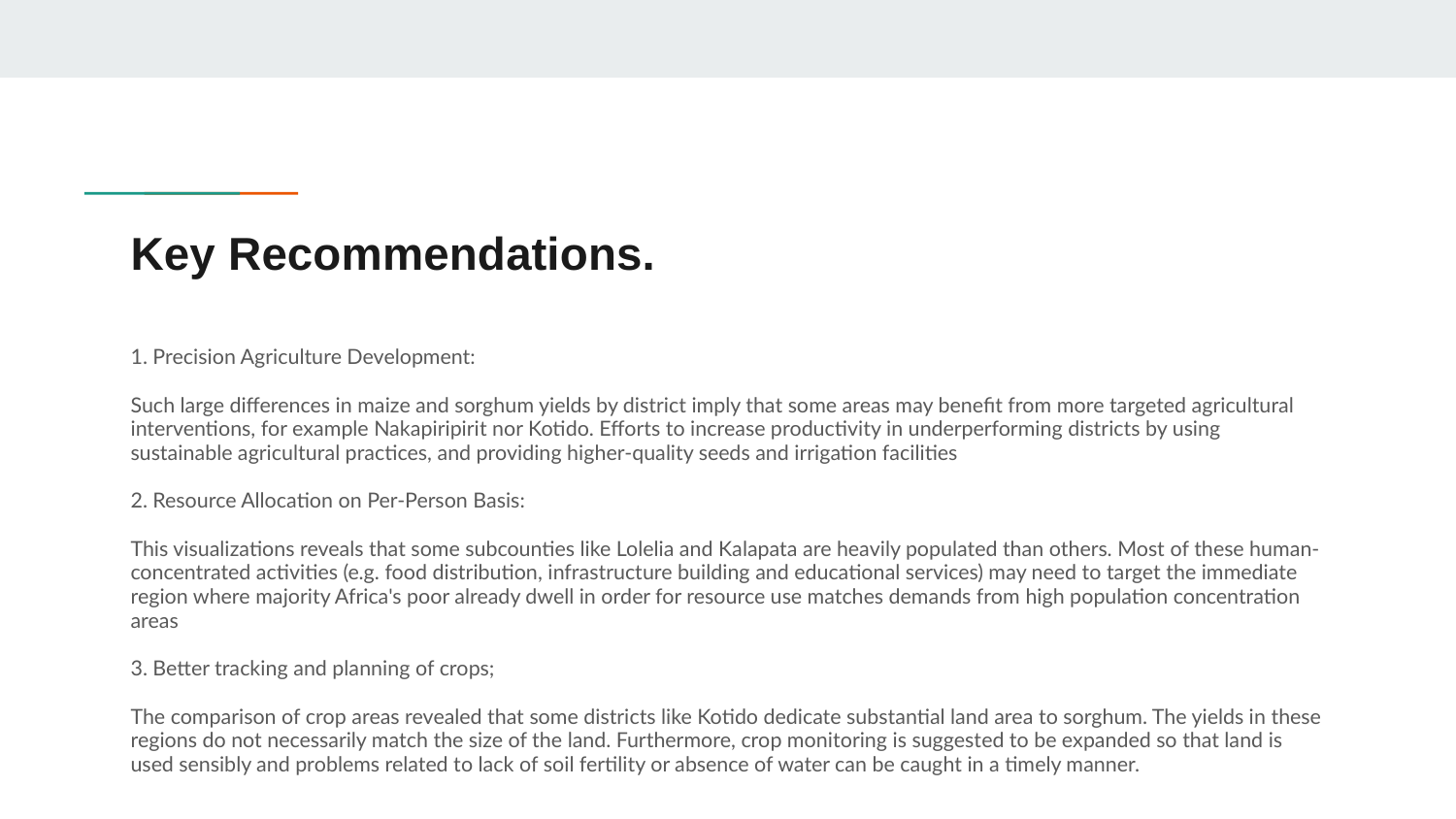

# Key Recommendations.
1. Precision Agriculture Development:
Such large differences in maize and sorghum yields by district imply that some areas may benefit from more targeted agricultural interventions, for example Nakapiripirit nor Kotido. Efforts to increase productivity in underperforming districts by using sustainable agricultural practices, and providing higher-quality seeds and irrigation facilities
2. Resource Allocation on Per-Person Basis:
This visualizations reveals that some subcounties like Lolelia and Kalapata are heavily populated than others. Most of these human-concentrated activities (e.g. food distribution, infrastructure building and educational services) may need to target the immediate region where majority Africa's poor already dwell in order for resource use matches demands from high population concentration areas
3. Better tracking and planning of crops;
The comparison of crop areas revealed that some districts like Kotido dedicate substantial land area to sorghum. The yields in these regions do not necessarily match the size of the land. Furthermore, crop monitoring is suggested to be expanded so that land is used sensibly and problems related to lack of soil fertility or absence of water can be caught in a timely manner.